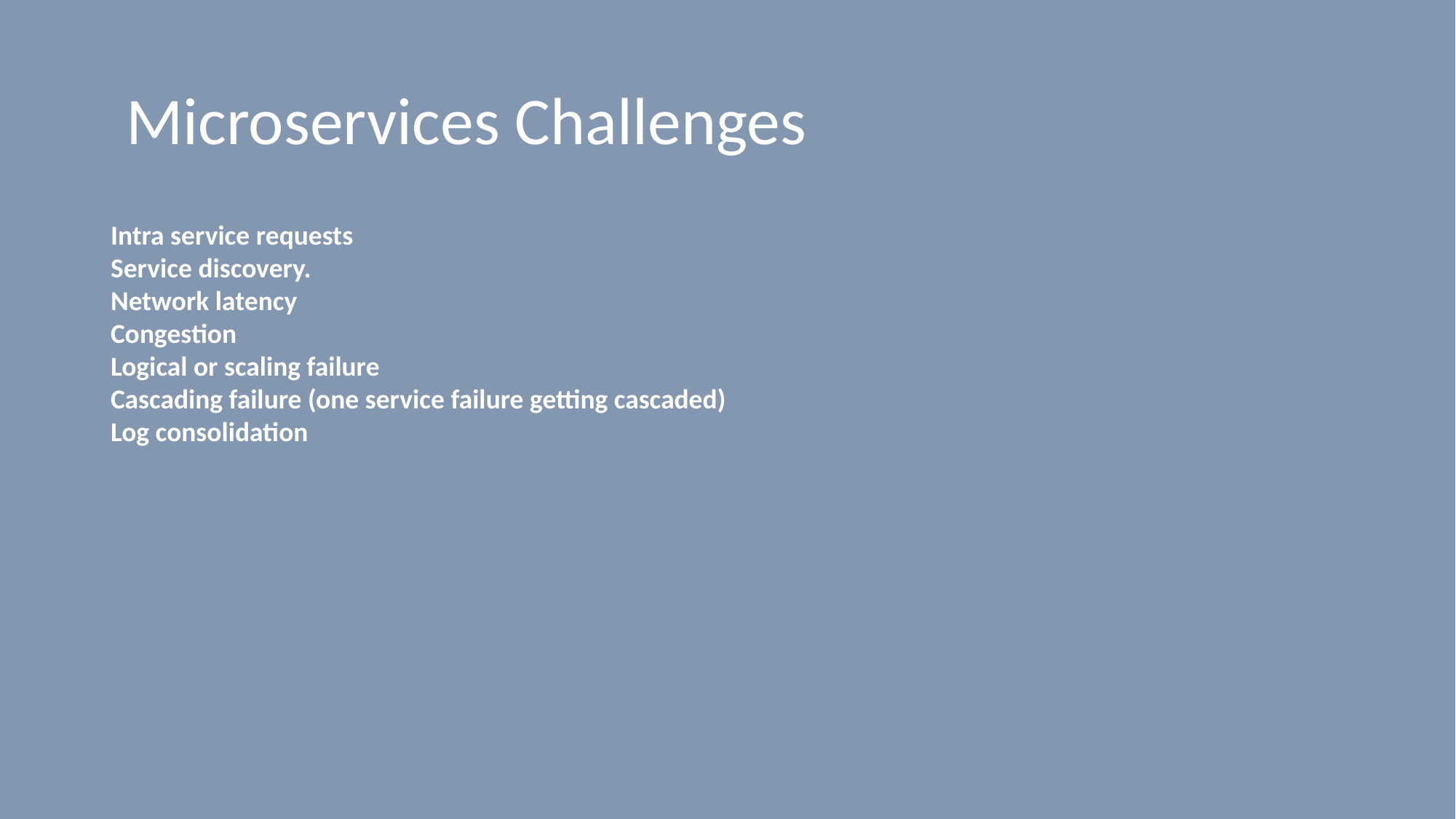

# Microservices Challenges
Intra service requests
Service discovery.
Network latency
Congestion
Logical or scaling failure
Cascading failure (one service failure getting cascaded)
Log consolidation